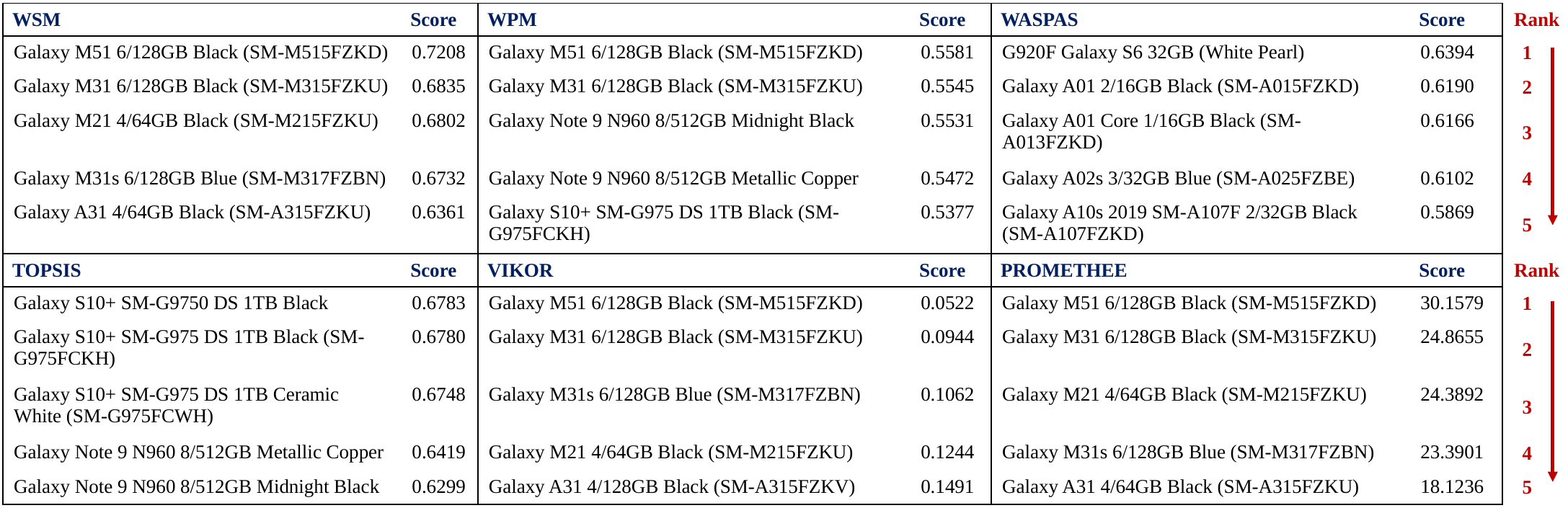

| WSM | Score | WPM | Score | WASPAS | Score | Rank |
| --- | --- | --- | --- | --- | --- | --- |
| Galaxy M51 6/128GB Black (SM-M515FZKD) | 0.7208 | Galaxy M51 6/128GB Black (SM-M515FZKD) | 0.5581 | G920F Galaxy S6 32GB (White Pearl) | 0.6394 | 1 |
| Galaxy M31 6/128GB Black (SM-M315FZKU) | 0.6835 | Galaxy M31 6/128GB Black (SM-M315FZKU) | 0.5545 | Galaxy A01 2/16GB Black (SM-A015FZKD) | 0.6190 | 2 |
| Galaxy M21 4/64GB Black (SM-M215FZKU) | 0.6802 | Galaxy Note 9 N960 8/512GB Midnight Black | 0.5531 | Galaxy A01 Core 1/16GB Black (SM-A013FZKD) | 0.6166 | 3 |
| Galaxy M31s 6/128GB Blue (SM-M317FZBN) | 0.6732 | Galaxy Note 9 N960 8/512GB Metallic Copper | 0.5472 | Galaxy A02s 3/32GB Blue (SM-A025FZBE) | 0.6102 | 4 |
| Galaxy A31 4/64GB Black (SM-A315FZKU) | 0.6361 | Galaxy S10+ SM-G975 DS 1TB Black (SM-G975FCKH) | 0.5377 | Galaxy A10s 2019 SM-A107F 2/32GB Black (SM-A107FZKD) | 0.5869 | 5 |
| TOPSIS | Score | VIKOR | Score | PROMETHEE | Score | Rank |
| Galaxy S10+ SM-G9750 DS 1TB Black | 0.6783 | Galaxy M51 6/128GB Black (SM-M515FZKD) | 0.0522 | Galaxy M51 6/128GB Black (SM-M515FZKD) | 30.1579 | 1 |
| Galaxy S10+ SM-G975 DS 1TB Black (SM-G975FCKH) | 0.6780 | Galaxy M31 6/128GB Black (SM-M315FZKU) | 0.0944 | Galaxy M31 6/128GB Black (SM-M315FZKU) | 24.8655 | 2 |
| Galaxy S10+ SM-G975 DS 1TB Ceramic White (SM-G975FCWH) | 0.6748 | Galaxy M31s 6/128GB Blue (SM-M317FZBN) | 0.1062 | Galaxy M21 4/64GB Black (SM-M215FZKU) | 24.3892 | 3 |
| Galaxy Note 9 N960 8/512GB Metallic Copper | 0.6419 | Galaxy M21 4/64GB Black (SM-M215FZKU) | 0.1244 | Galaxy M31s 6/128GB Blue (SM-M317FZBN) | 23.3901 | 4 |
| Galaxy Note 9 N960 8/512GB Midnight Black | 0.6299 | Galaxy A31 4/128GB Black (SM-A315FZKV) | 0.1491 | Galaxy A31 4/64GB Black (SM-A315FZKU) | 18.1236 | 5 |